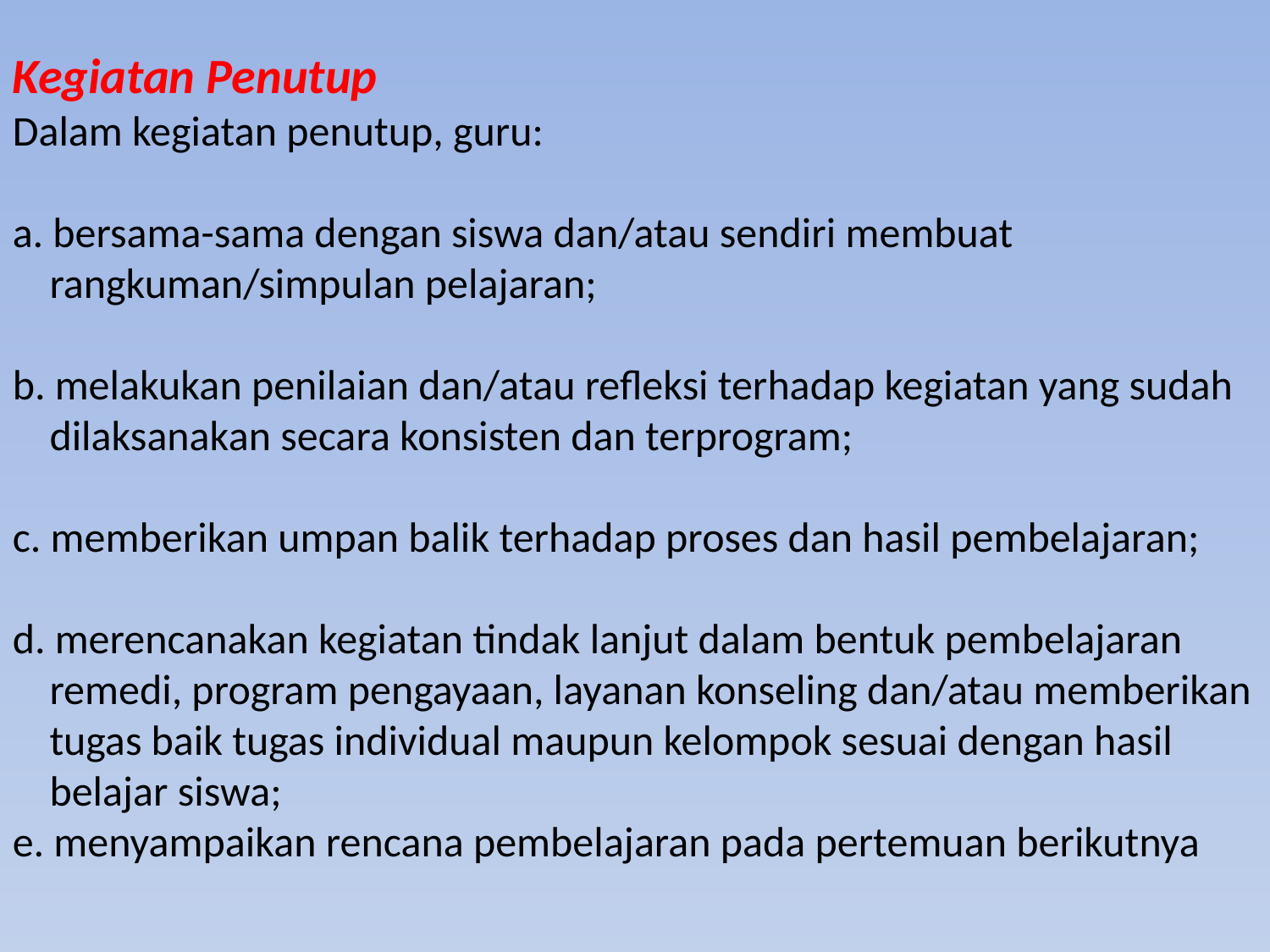

Kegiatan Penutup
Dalam kegiatan penutup, guru:

a. bersama-sama dengan siswa dan/atau sendiri membuat rangkuman/simpulan pelajaran;

b. melakukan penilaian dan/atau refleksi terhadap kegiatan yang sudah dilaksanakan secara konsisten dan terprogram;

c. memberikan umpan balik terhadap proses dan hasil pembelajaran;

d. merencanakan kegiatan tindak lanjut dalam bentuk pembelajaran remedi, program pengayaan, layanan konseling dan/atau memberikan tugas baik tugas individual maupun kelompok sesuai dengan hasil belajar siswa;
e. menyampaikan rencana pembelajaran pada pertemuan berikutnya